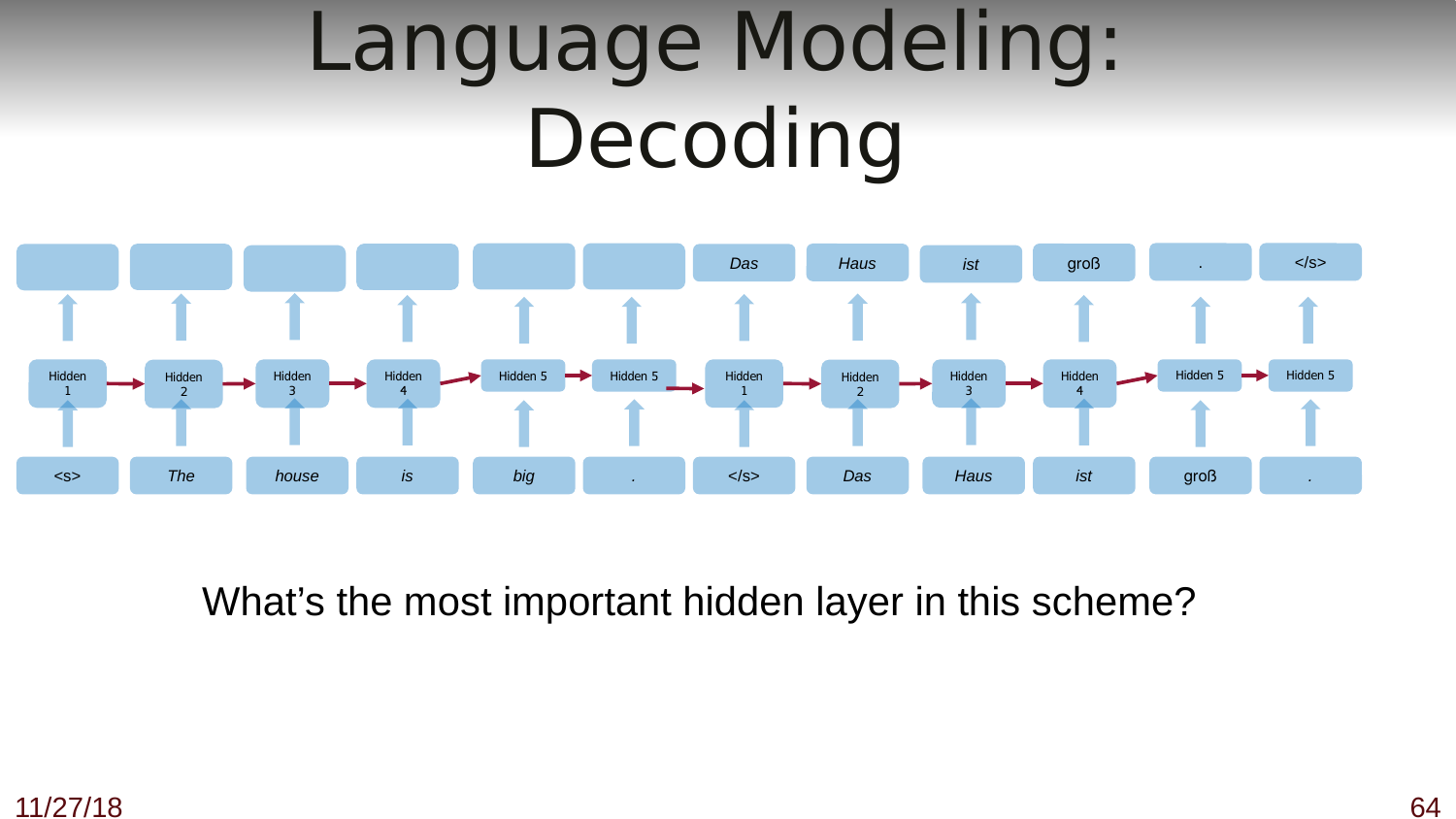

# Language Modeling: Decoding
.
</s>
Haus
groß
Das
ist

Hidden 1
Hidden 3
Hidden 4
Hidden 5
Hidden 5
Hidden 2

</s>
.
Haus
ist
Das
groß

Hidden 1
Hidden 3
Hidden 4
Hidden 5
Hidden 5
Hidden 2

.
house
is
big
The
<s>
What’s the most important hidden layer in this scheme?
11/27/18
64